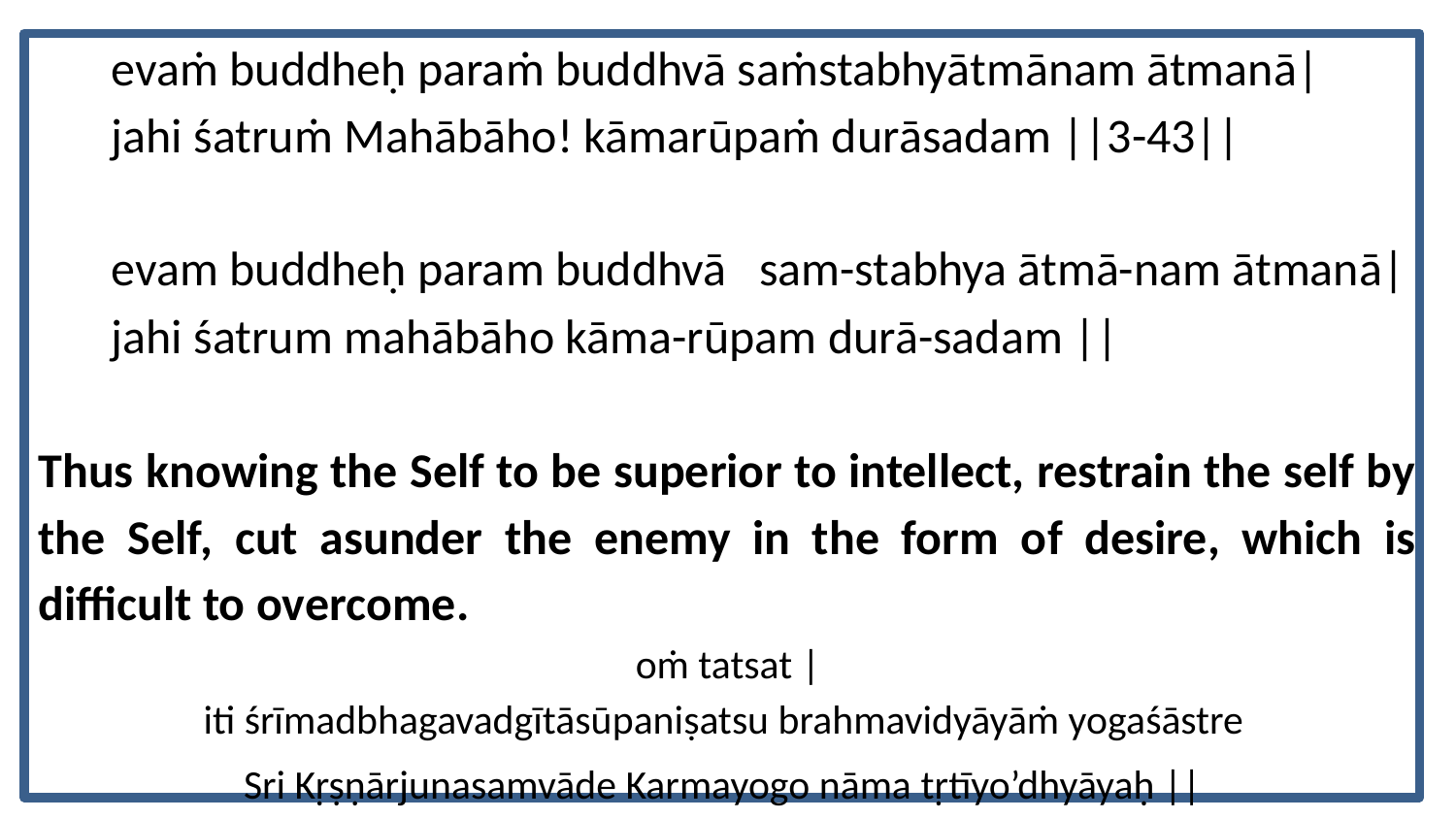

evaṁ buddheḥ paraṁ buddhvā saṁstabhyātmānam ātmanā|
jahi śatruṁ Mahābāho! kāmarūpaṁ durāsadam ||3-43||

evam buddheḥ param buddhvā   sam-stabhya ātmā-nam ātmanā|
jahi śatrum mahābāho kāma-rūpam durā-sadam ||

Thus knowing the Self to be superior to intellect, restrain the self by the Self, cut asunder the enemy in the form of desire, which is difficult to overcome.
oṁ tatsat |
iti śrīmadbhagavadgītāsūpaniṣatsu brahmavidyāyāṁ yogaśāstre
Sri Kṛṣṇārjunasamvāde Karmayogo nāma tṛtīyo’dhyāyaḥ ||